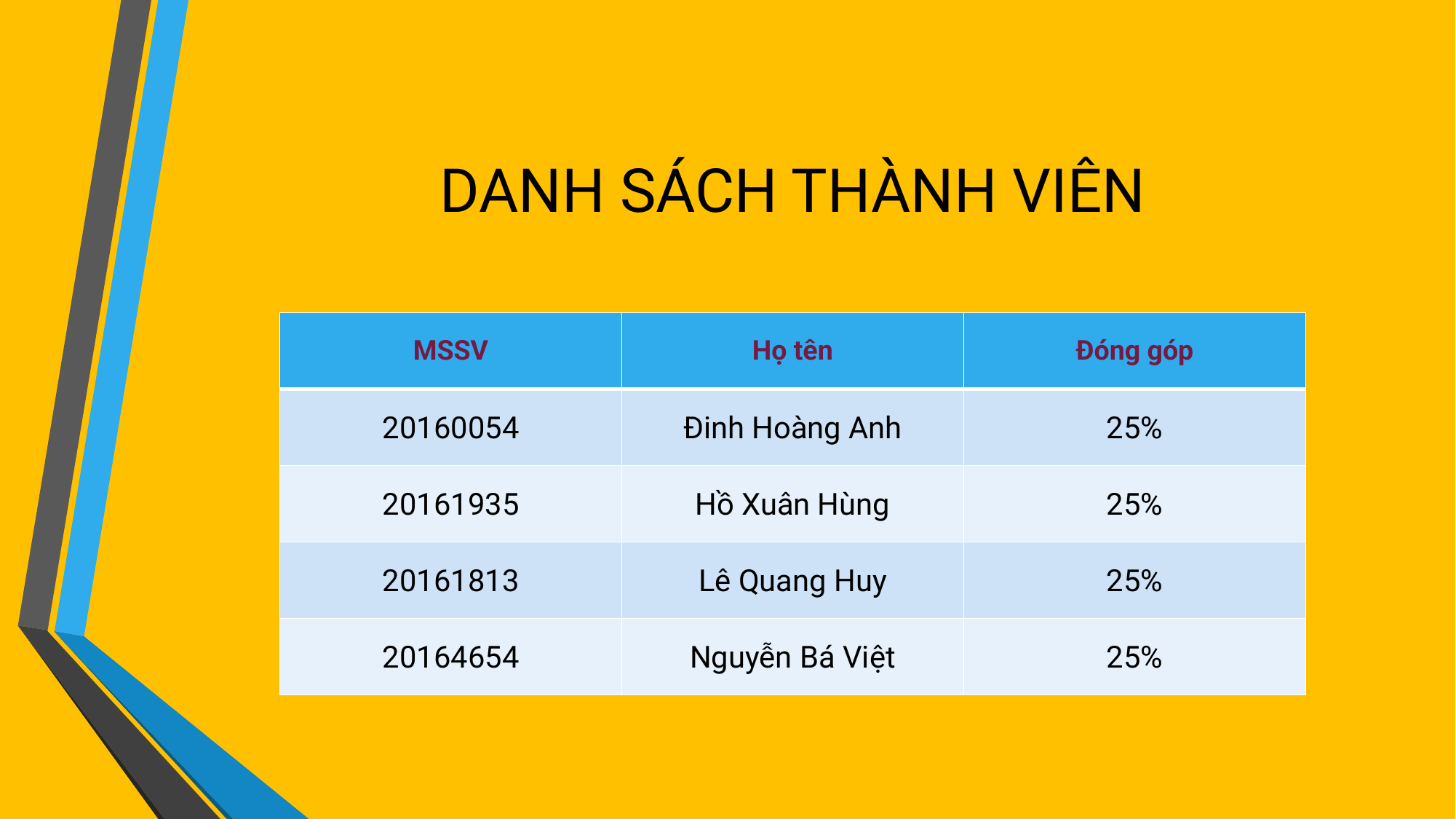

# DANH SÁCH THÀNH VIÊN
| MSSV | Họ tên | Đóng góp |
| --- | --- | --- |
| 20160054 | Đinh Hoàng Anh | 25% |
| 20161935 | Hồ Xuân Hùng | 25% |
| 20161813 | Lê Quang Huy | 25% |
| 20164654 | Nguyễn Bá Việt | 25% |